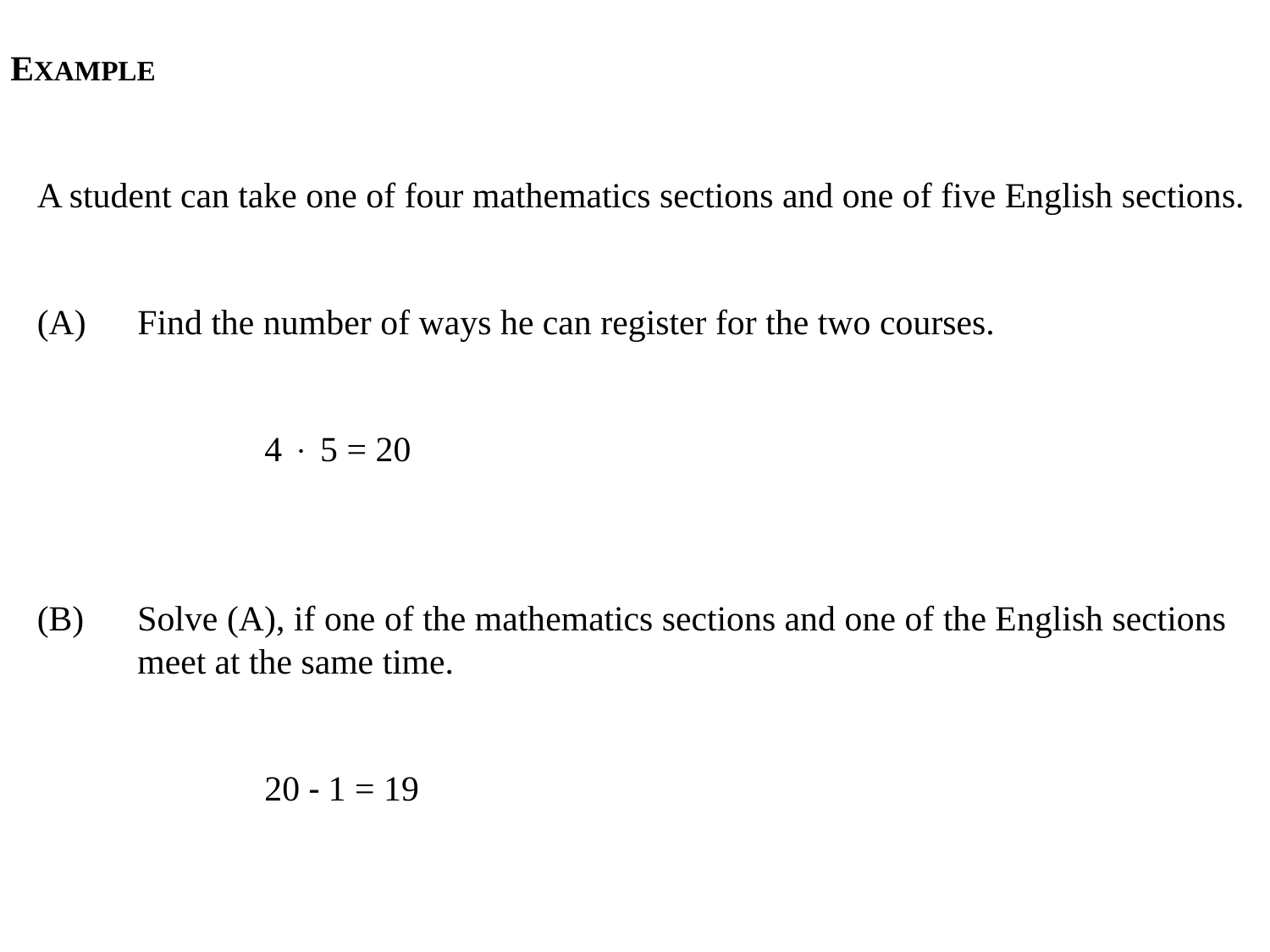

EXAMPLE

   A student can take one of four mathematics sections and one of five English sections.

   (A)	Find the number of ways he can register for the two courses.

		4 ⋅ 5 = 20

   (B)	Solve (A), if one of the mathematics sections and one of the English sections
	meet at the same time.

	20 − 1 = 19